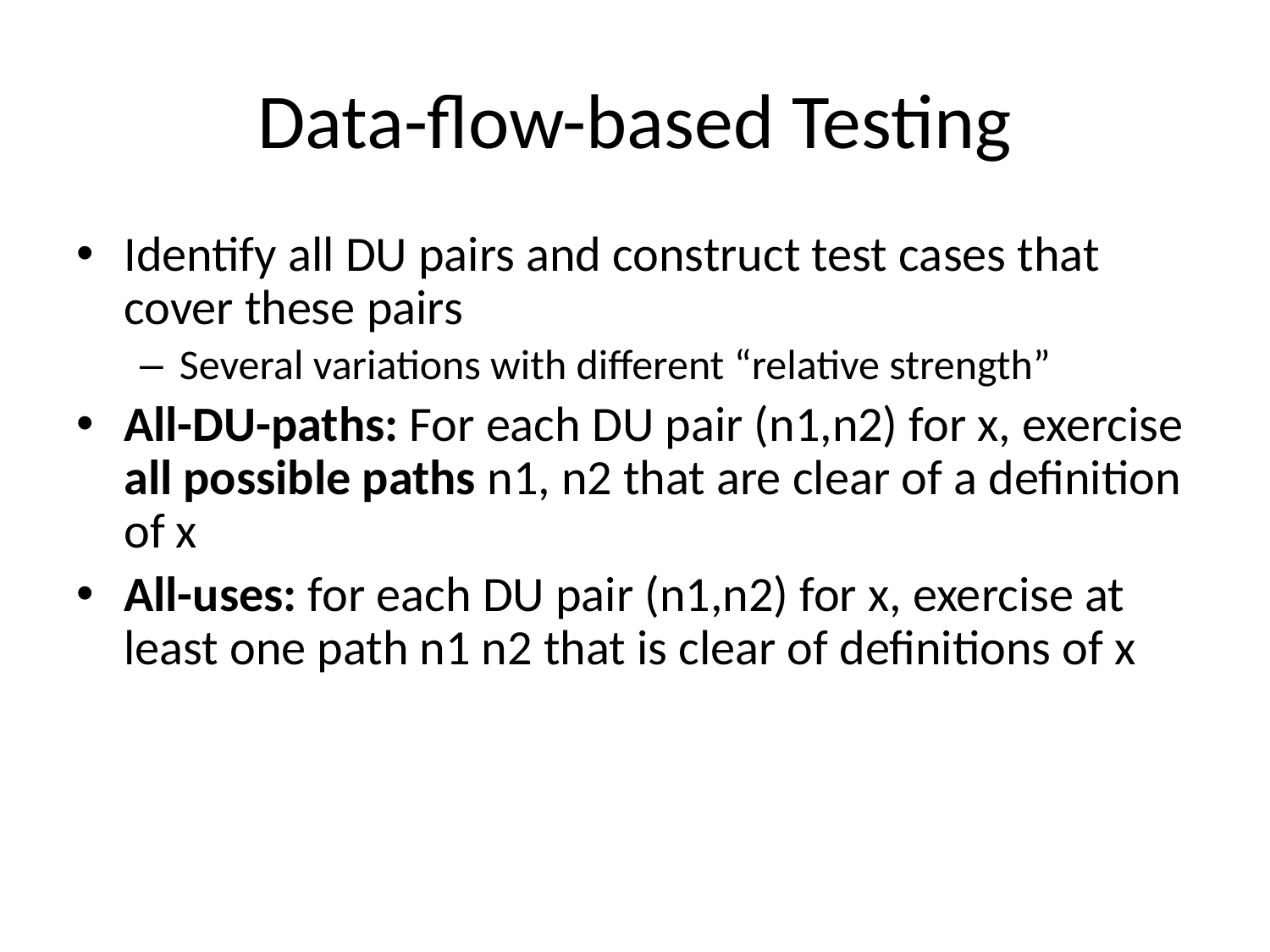

# Data-flow-based Testing
Identify all DU pairs and construct test cases that cover these pairs
Several variations with different “relative strength”
All-DU-paths: For each DU pair (n1,n2) for x, exercise all possible paths n1, n2 that are clear of a definition of x
All-uses: for each DU pair (n1,n2) for x, exercise at least one path n1 n2 that is clear of definitions of x